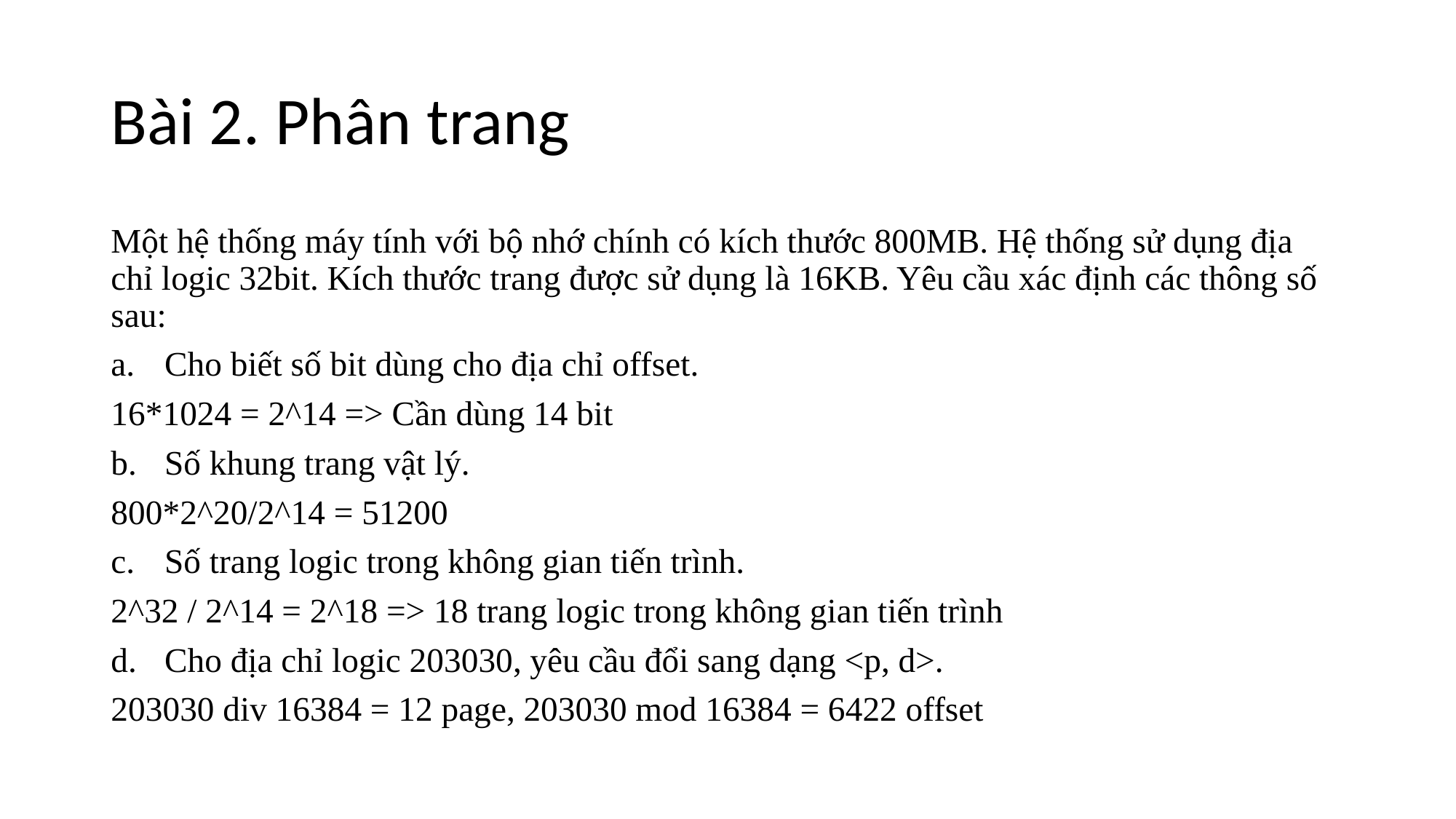

# Bài 2. Phân trang
Một hệ thống máy tính với bộ nhớ chính có kích thước 800MB. Hệ thống sử dụng địa chỉ logic 32bit. Kích thước trang được sử dụng là 16KB. Yêu cầu xác định các thông số sau:
Cho biết số bit dùng cho địa chỉ offset.
16*1024 = 2^14 => Cần dùng 14 bit
Số khung trang vật lý.
800*2^20/2^14 = 51200
Số trang logic trong không gian tiến trình.
2^32 / 2^14 = 2^18 => 18 trang logic trong không gian tiến trình
Cho địa chỉ logic 203030, yêu cầu đổi sang dạng <p, d>.
203030 div 16384 = 12 page, 203030 mod 16384 = 6422 offset